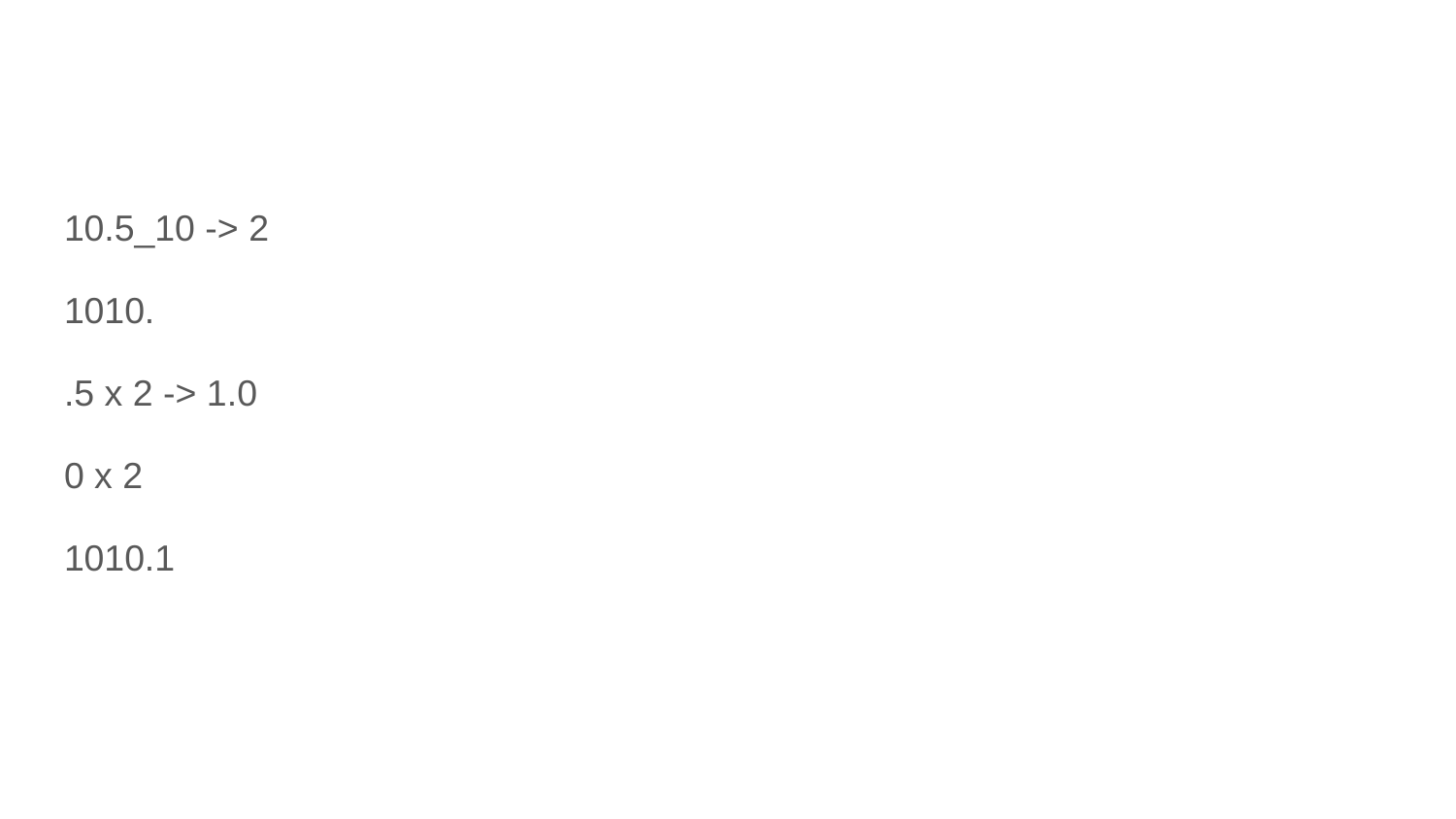

#
10.5_10 -> 2
1010.
.5 x 2 -> 1.0
0 x 2
1010.1